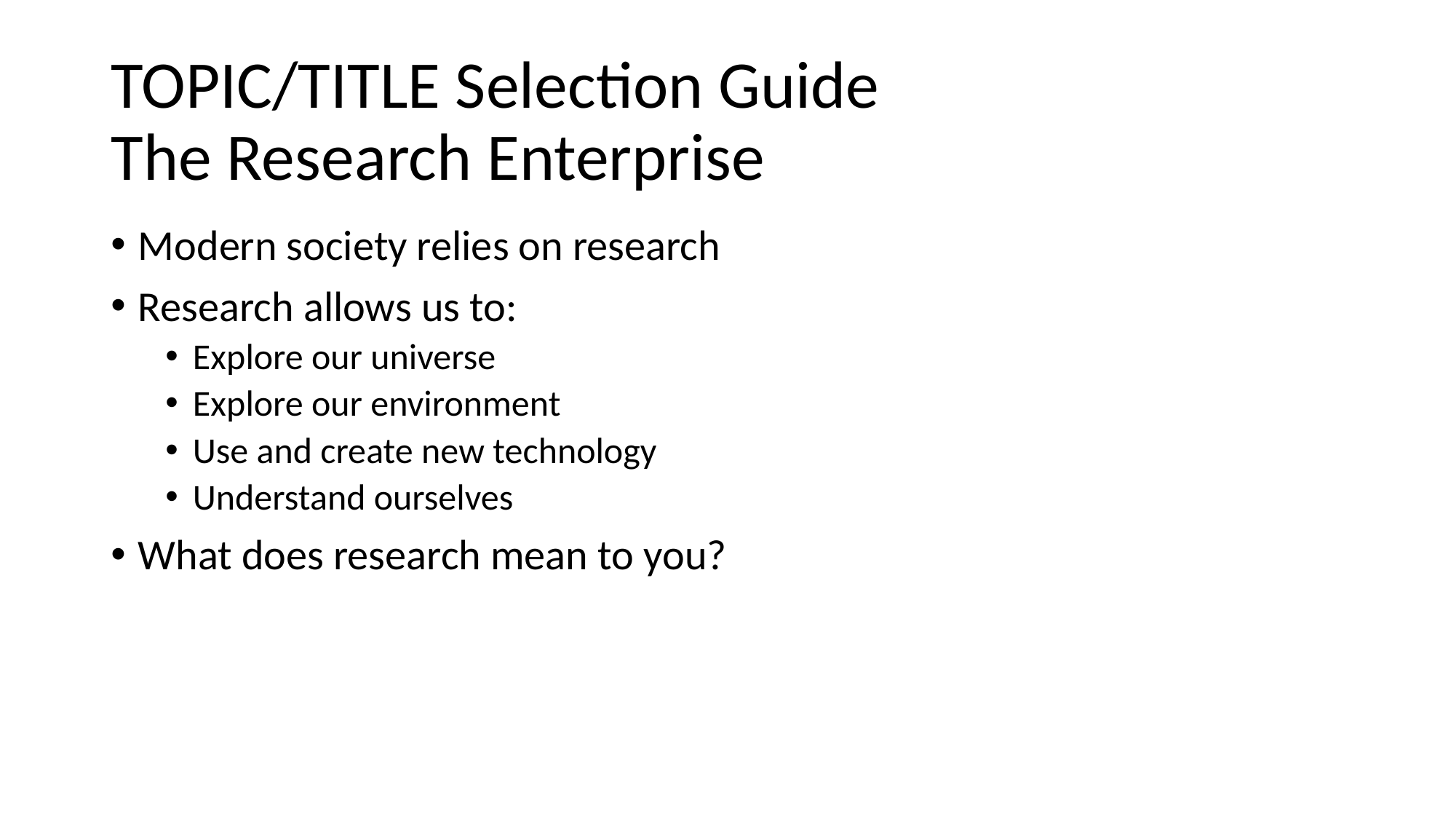

# TOPIC/TITLE Selection Guide The Research Enterprise
Modern society relies on research
Research allows us to:
Explore our universe
Explore our environment
Use and create new technology
Understand ourselves
What does research mean to you?